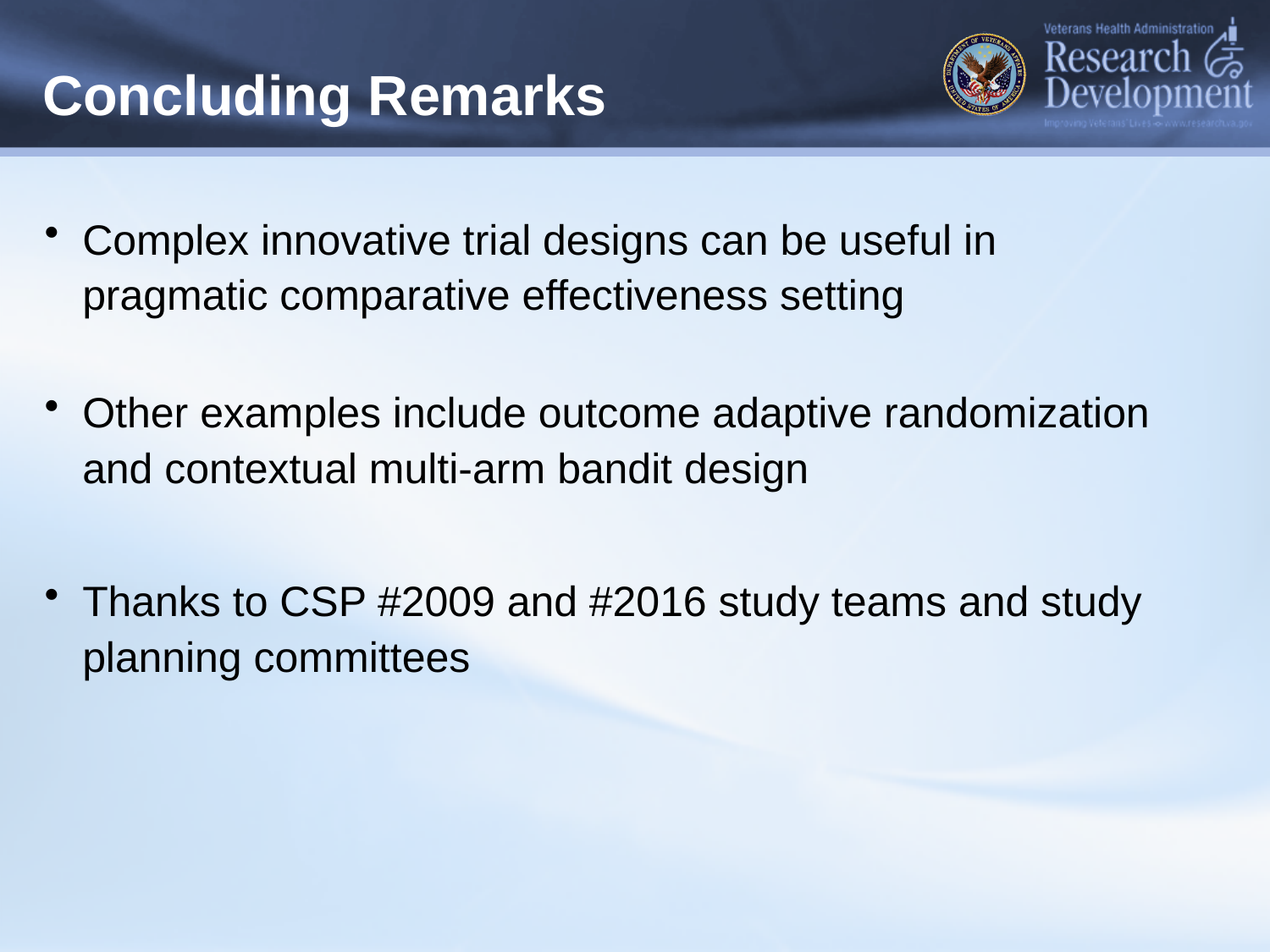

# Concluding Remarks
Complex innovative trial designs can be useful in pragmatic comparative effectiveness setting
Other examples include outcome adaptive randomization and contextual multi-arm bandit design

Thanks to CSP #2009 and #2016 study teams and study planning committees